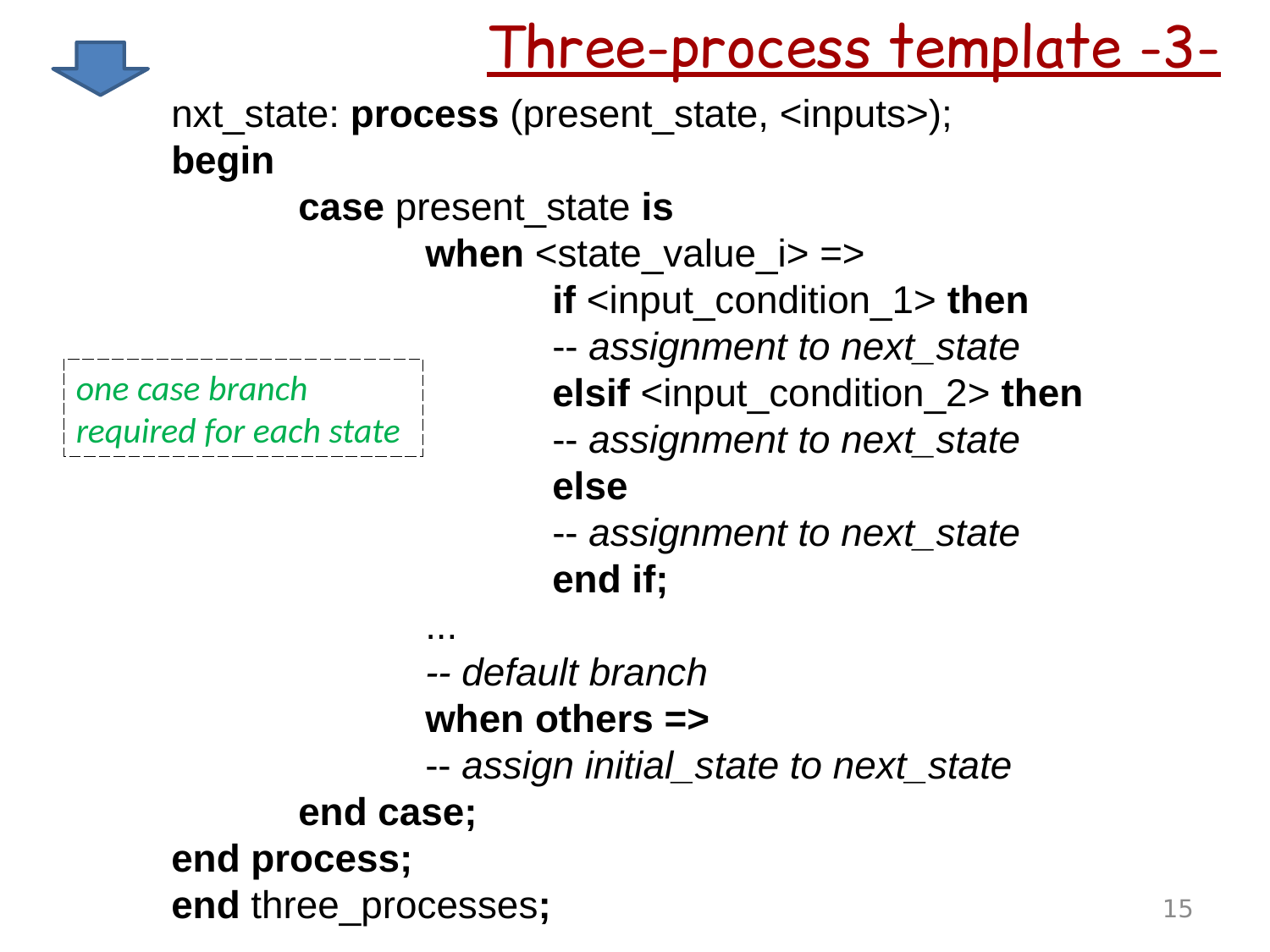

# Three-process template -3-

nxt_state: process (present_state, <inputs>);
begin
	case present_state is
		when <state_value_i> =>
			if <input_condition_1> then
			-- assignment to next_state
			elsif <input_condition_2> then
			-- assignment to next_state
			else
			-- assignment to next_state
			end if;
		...
		-- default branch
		when others =>
		-- assign initial_state to next_state
	end case;
end process;
end three_processes;

one case branch required for each state
15